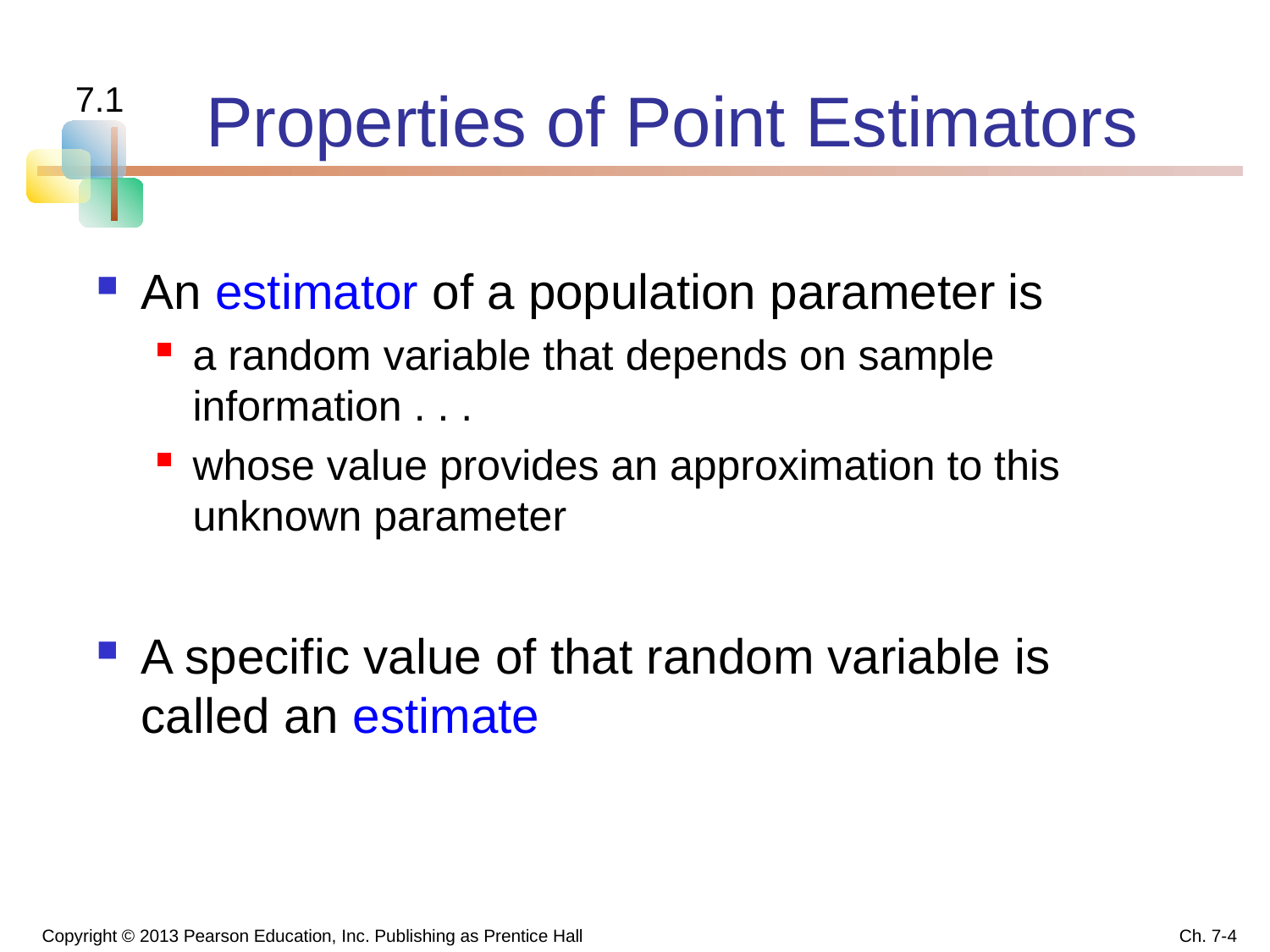

# Properties of Point Estimators
7.1
An estimator of a population parameter is
a random variable that depends on sample information . . .
whose value provides an approximation to this unknown parameter

A specific value of that random variable is called an estimate

Copyright © 2013 Pearson Education, Inc. Publishing as Prentice Hall
Ch. 7-4